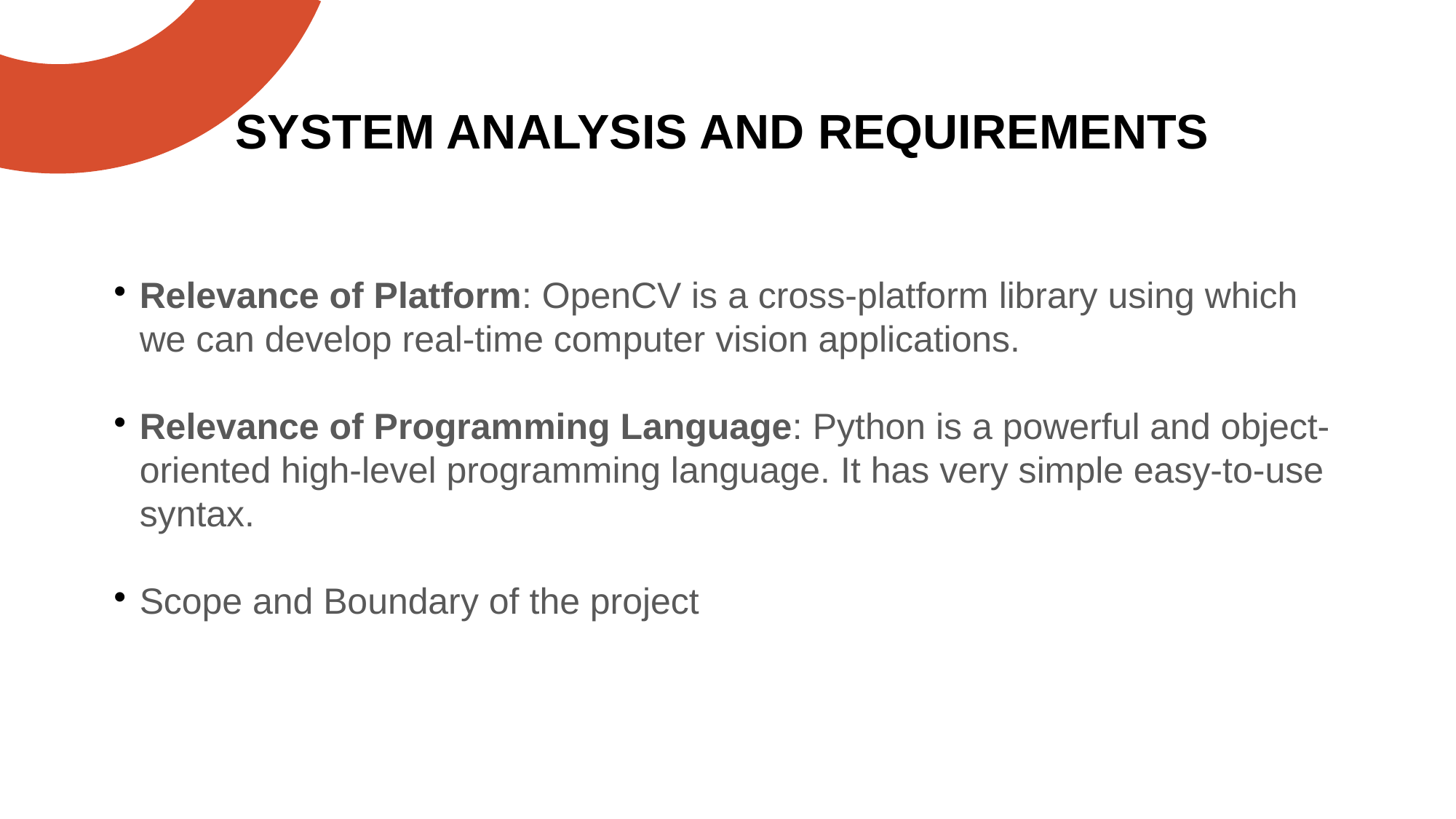

SYSTEM ANALYSIS AND REQUIREMENTS
Relevance of Platform: OpenCV is a cross-platform library using which we can develop real-time computer vision applications.

Relevance of Programming Language: Python is a powerful and object-oriented high-level programming language. It has very simple easy-to-use syntax.

Scope and Boundary of the project